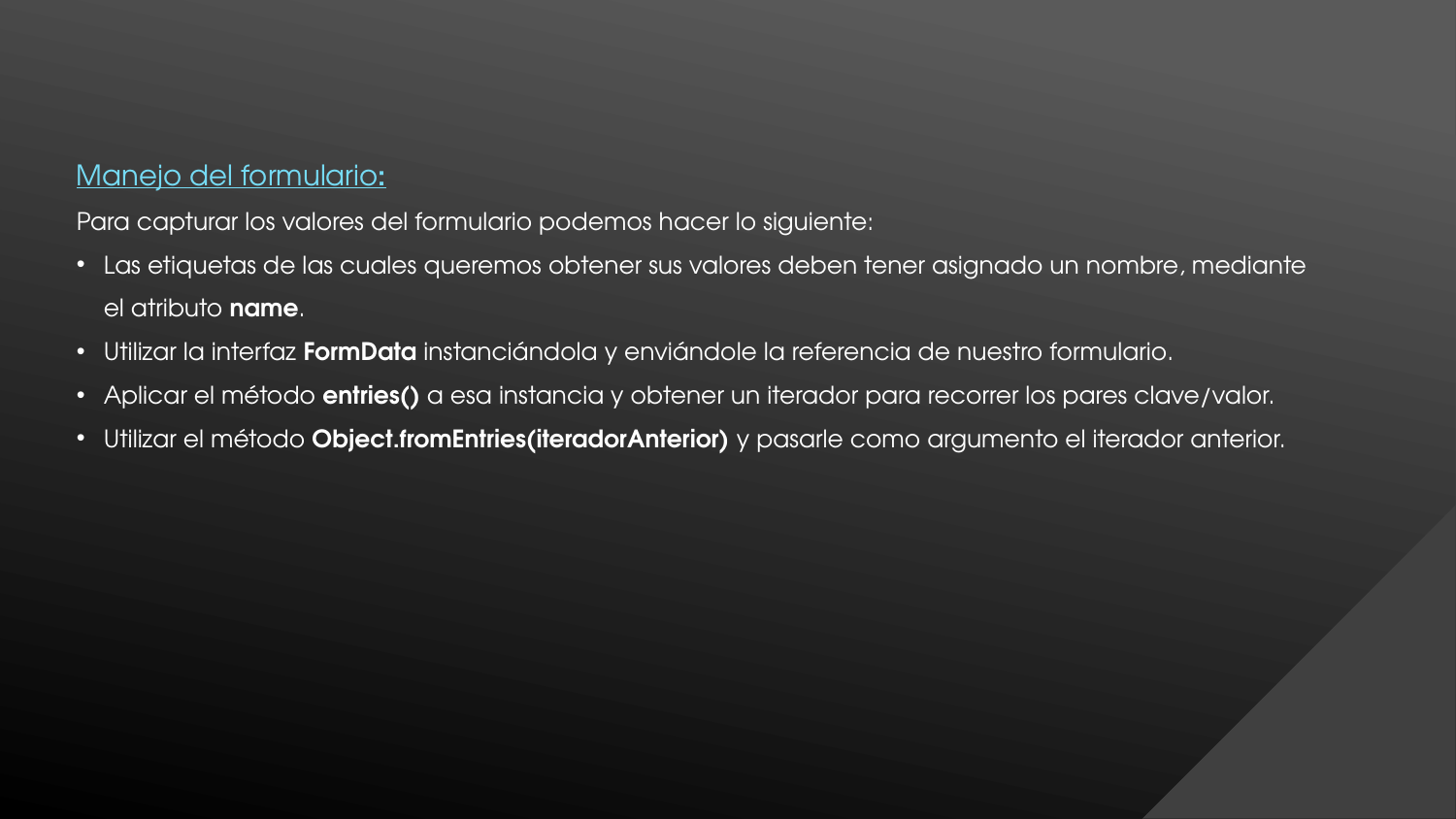

Manejo del formulario:
Para capturar los valores del formulario podemos hacer lo siguiente:
Las etiquetas de las cuales queremos obtener sus valores deben tener asignado un nombre, mediante el atributo name.
Utilizar la interfaz FormData instanciándola y enviándole la referencia de nuestro formulario.
Aplicar el método entries() a esa instancia y obtener un iterador para recorrer los pares clave/valor.
Utilizar el método Object.fromEntries(iteradorAnterior) y pasarle como argumento el iterador anterior.